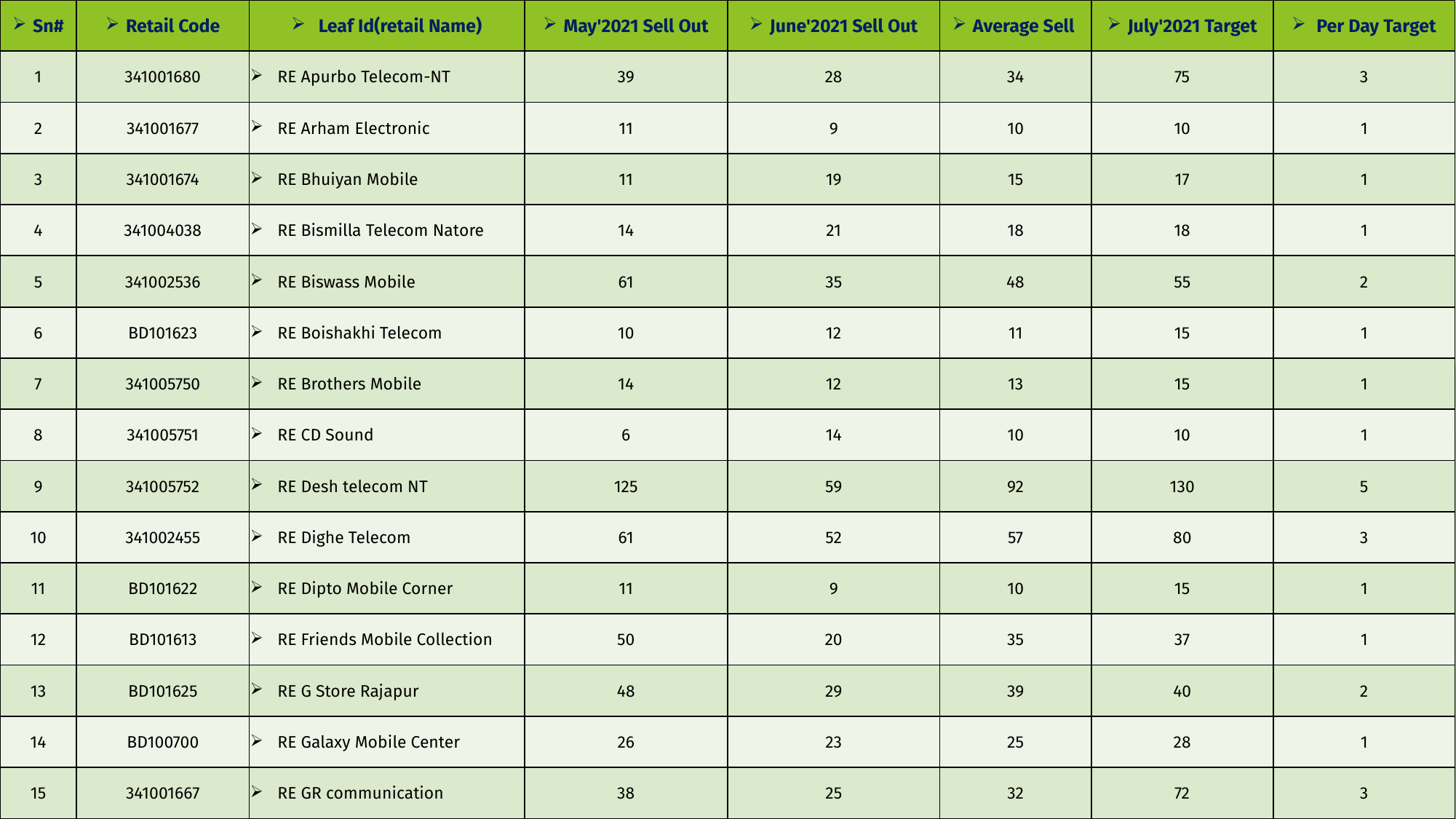

| Sn# | Retail Code | Leaf Id(retail Name) | May'2021 Sell Out | June'2021 Sell Out | Average Sell | July'2021 Target | Per Day Target |
| --- | --- | --- | --- | --- | --- | --- | --- |
| 1 | 341001680 | RE Apurbo Telecom-NT | 39 | 28 | 34 | 75 | 3 |
| 2 | 341001677 | RE Arham Electronic | 11 | 9 | 10 | 10 | 1 |
| 3 | 341001674 | RE Bhuiyan Mobile | 11 | 19 | 15 | 17 | 1 |
| 4 | 341004038 | RE Bismilla Telecom Natore | 14 | 21 | 18 | 18 | 1 |
| 5 | 341002536 | RE Biswass Mobile | 61 | 35 | 48 | 55 | 2 |
| 6 | BD101623 | RE Boishakhi Telecom | 10 | 12 | 11 | 15 | 1 |
| 7 | 341005750 | RE Brothers Mobile | 14 | 12 | 13 | 15 | 1 |
| 8 | 341005751 | RE CD Sound | 6 | 14 | 10 | 10 | 1 |
| 9 | 341005752 | RE Desh telecom NT | 125 | 59 | 92 | 130 | 5 |
| 10 | 341002455 | RE Dighe Telecom | 61 | 52 | 57 | 80 | 3 |
| 11 | BD101622 | RE Dipto Mobile Corner | 11 | 9 | 10 | 15 | 1 |
| 12 | BD101613 | RE Friends Mobile Collection | 50 | 20 | 35 | 37 | 1 |
| 13 | BD101625 | RE G Store Rajapur | 48 | 29 | 39 | 40 | 2 |
| 14 | BD100700 | RE Galaxy Mobile Center | 26 | 23 | 25 | 28 | 1 |
| 15 | 341001667 | RE GR communication | 38 | 25 | 32 | 72 | 3 |